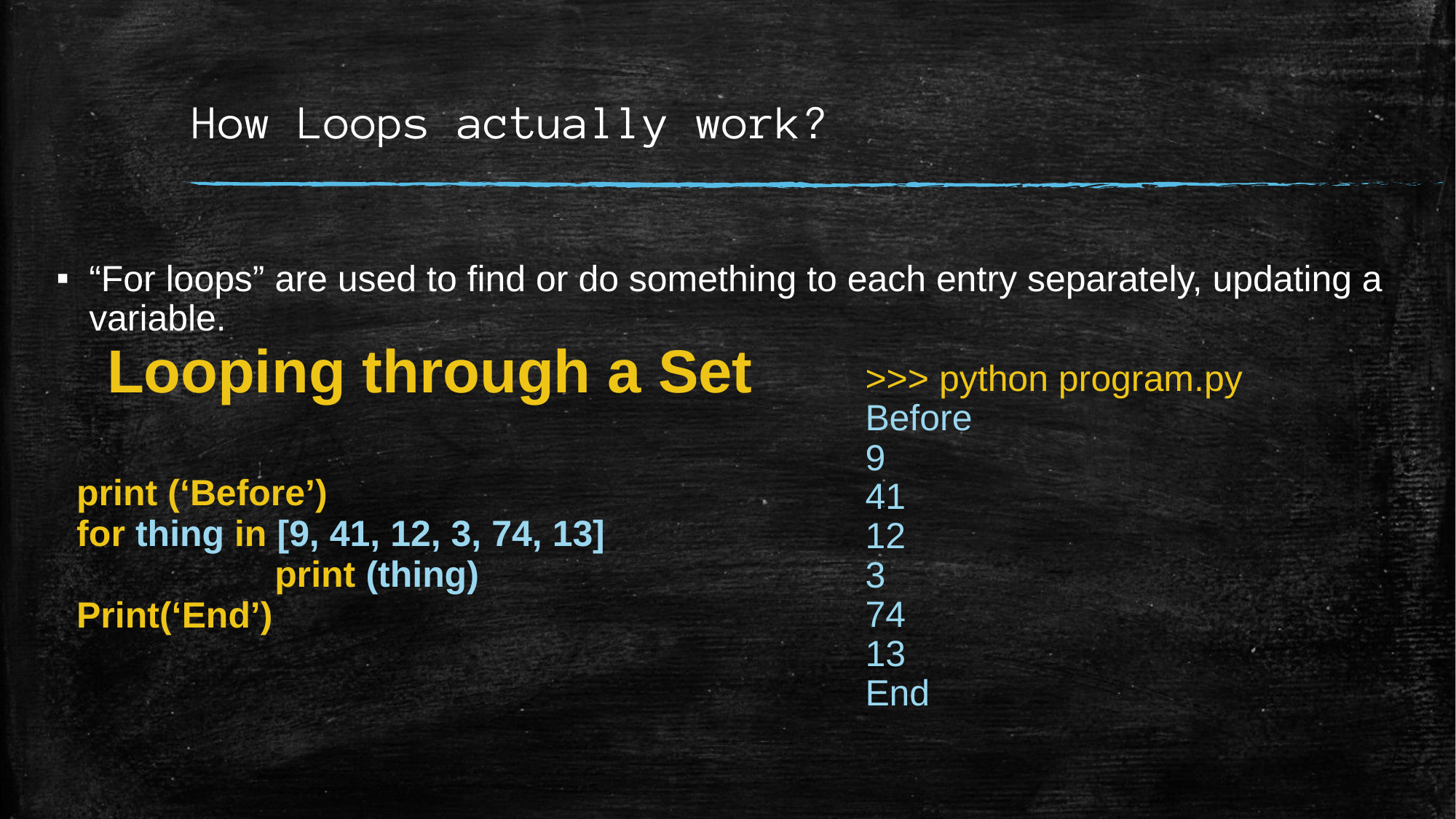

# How Loops actually work?
“For loops” are used to find or do something to each entry separately, updating a variable.
   Looping through a Set

  print (‘Before’)
  for thing in [9, 41, 12, 3, 74, 13]
               	print (thing)
  Print(‘End’)
>>> python program.py
Before
9
41
12
3
74
13
End